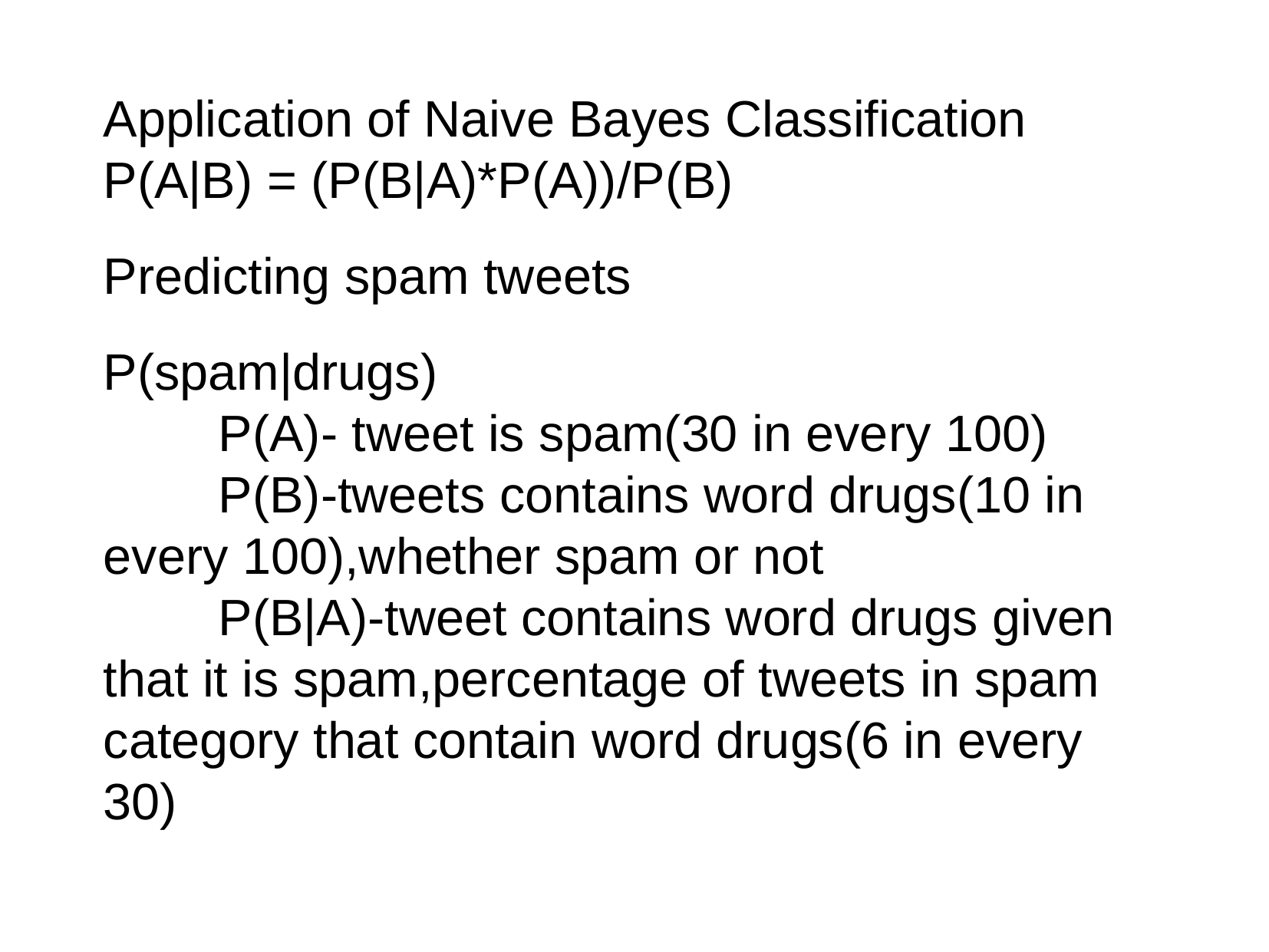

Application of Naive Bayes Classification
P(A|B) = (P(B|A)*P(A))/P(B)

Predicting spam tweets

P(spam|drugs)
	P(A)- tweet is spam(30 in every 100)
	P(B)-tweets contains word drugs(10 in every 100),whether spam or not
	P(B|A)-tweet contains word drugs given that it is spam,percentage of tweets in spam category that contain word drugs(6 in every 30)